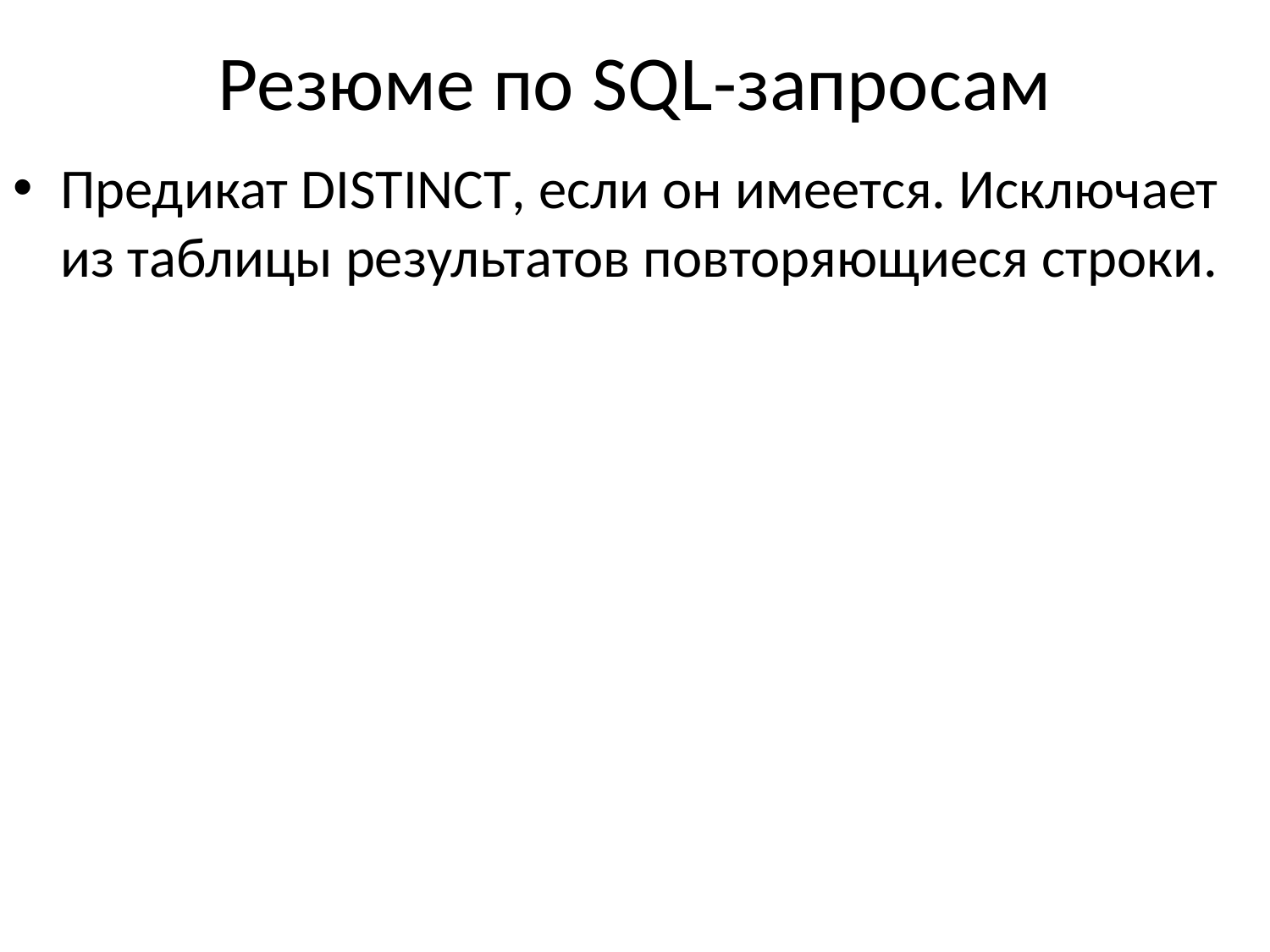

# Резюме по SQL-запросам
Предикат DISTINCT, если он имеется. Исключает из таблицы результатов повторяющиеся строки.